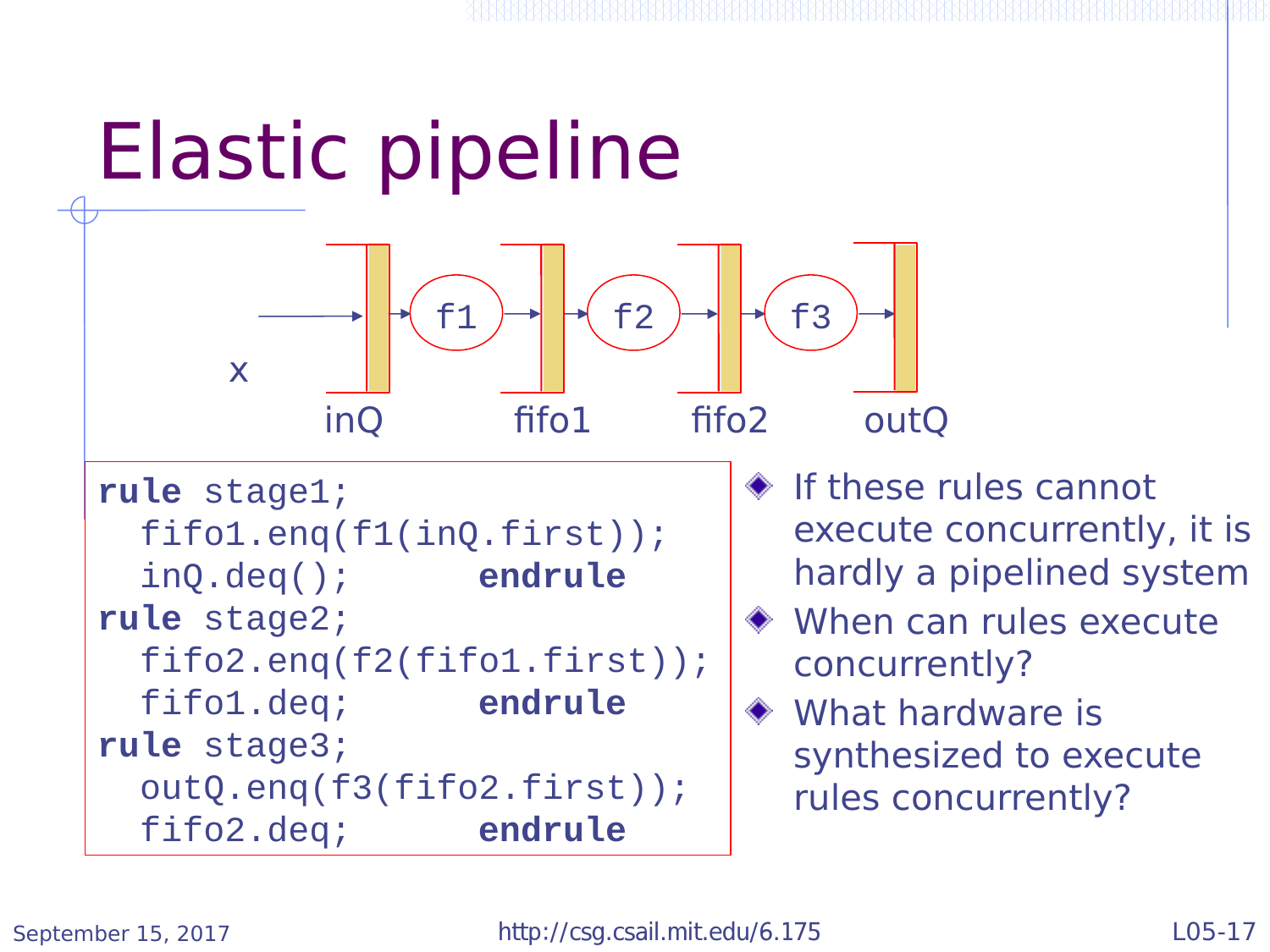

# Elastic pipeline

f1

f2

f3

x
inQ
fifo1
fifo2
outQ
If these rules cannot execute concurrently, it is hardly a pipelined system
When can rules execute concurrently?
What hardware is synthesized to execute rules concurrently?

rule stage1;
  fifo1.enq(f1(inQ.first));
  inQ.deq();	endrule
rule stage2;
  fifo2.enq(f2(fifo1.first));
  fifo1.deq;	endrule
rule stage3;
  outQ.enq(f3(fifo2.first));
  fifo2.deq;	endrule
September 15, 2017
http://csg.csail.mit.edu/6.175
L05-17